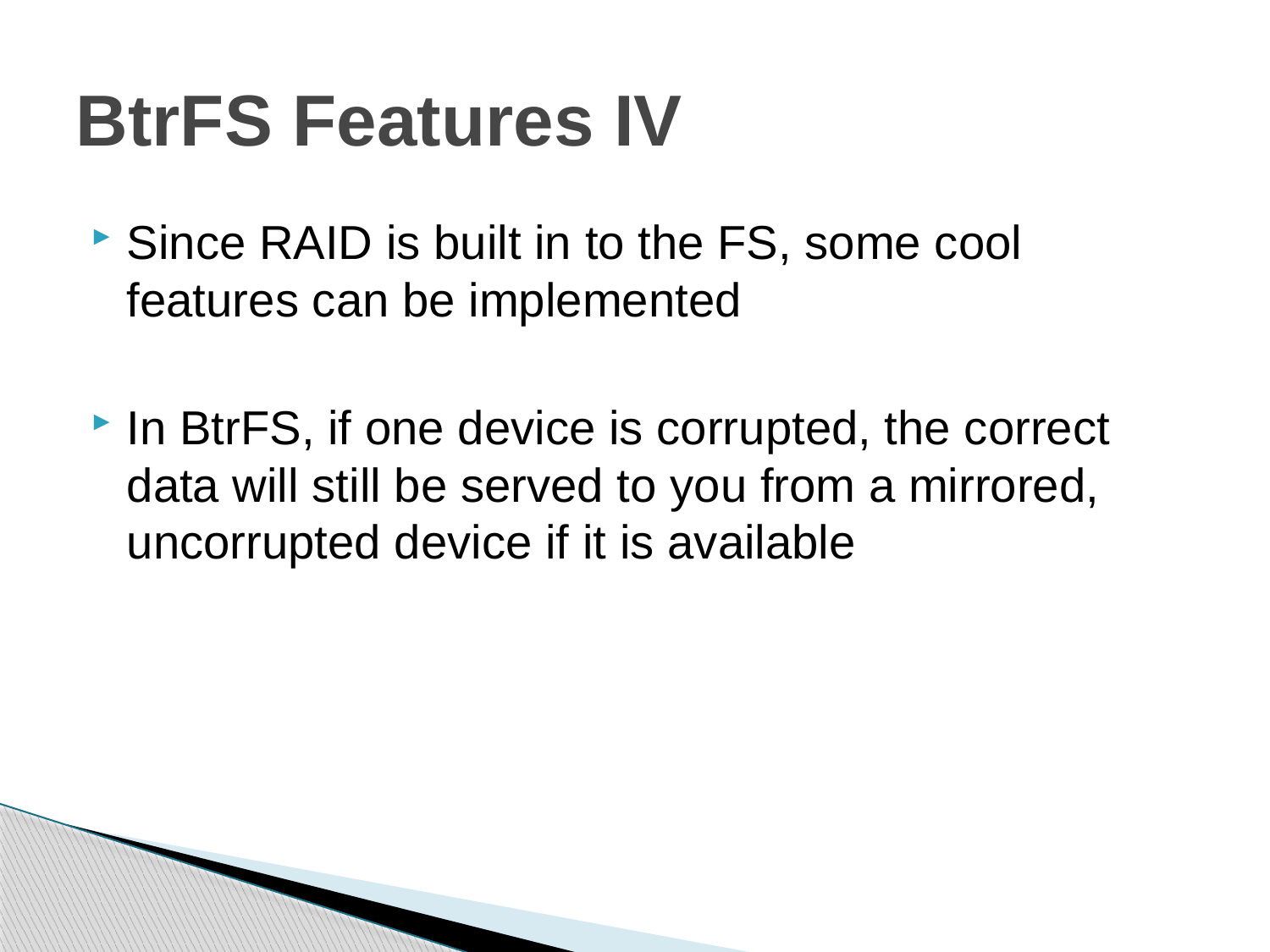

# BtrFS Features IV
Since RAID is built in to the FS, some cool features can be implemented

In BtrFS, if one device is corrupted, the correct data will still be served to you from a mirrored, uncorrupted device if it is available